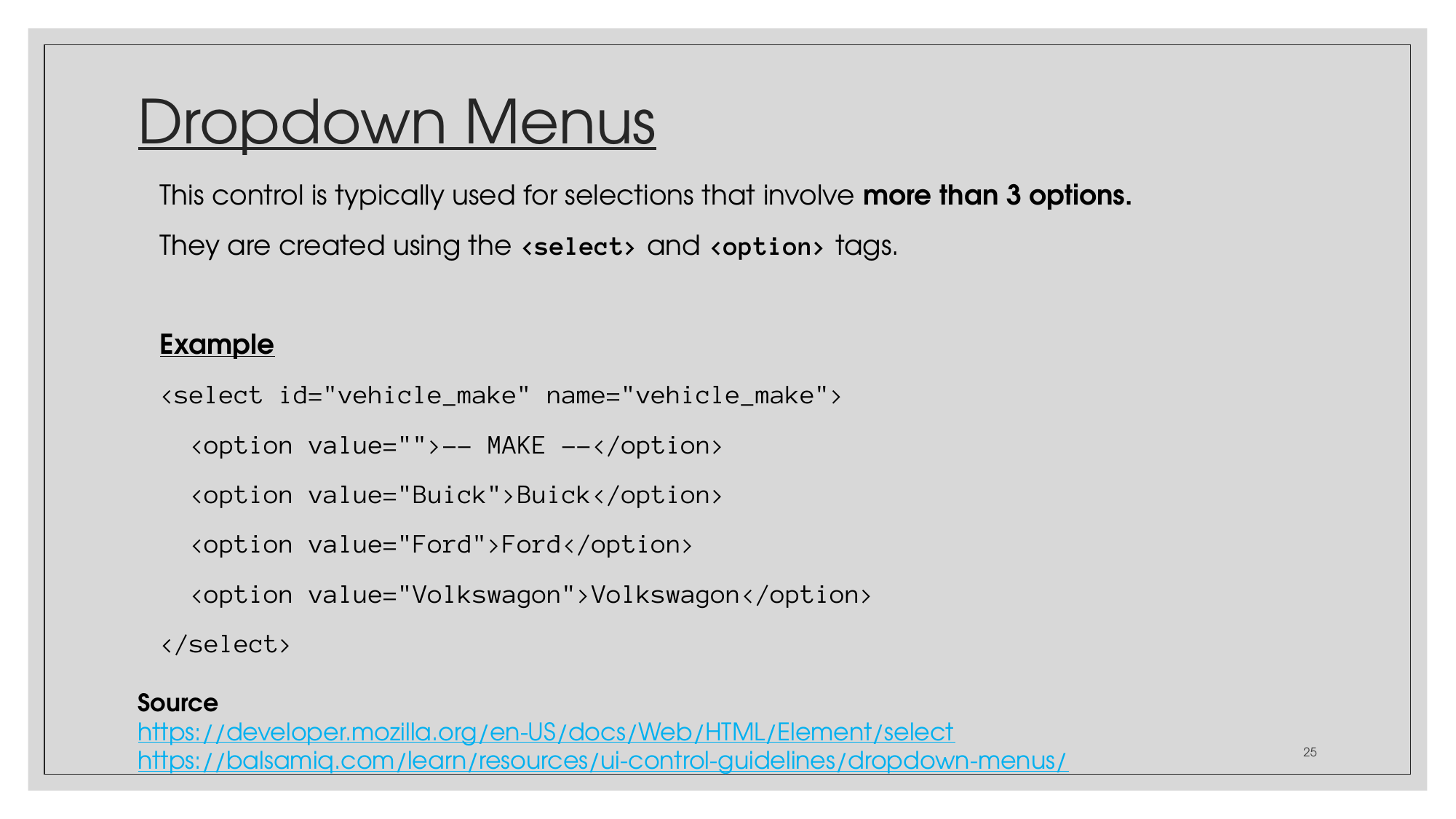

# Dropdown Menus
This control is typically used for selections that involve more than 3 options.
They are created using the <select> and <option> tags.

Example
<select id="vehicle_make" name="vehicle_make">
  <option value="">-- MAKE --</option>
  <option value="Buick">Buick</option>
  <option value="Ford">Ford</option>
  <option value="Volkswagon">Volkswagon</option>
</select>
Source
https://developer.mozilla.org/en-US/docs/Web/HTML/Element/select
https://balsamiq.com/learn/resources/ui-control-guidelines/dropdown-menus/
25